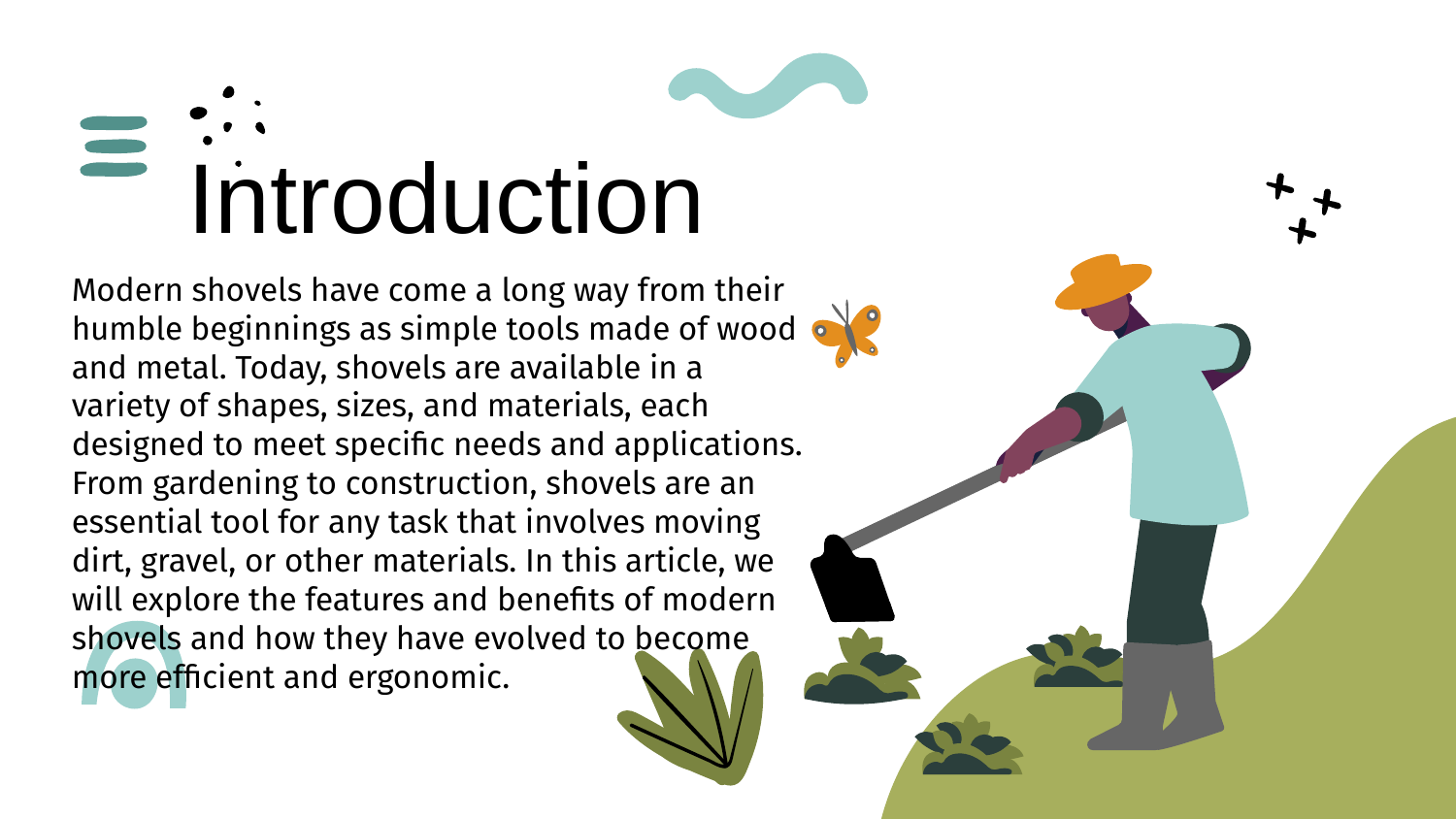

# Introduction

Modern shovels have come a long way from their humble beginnings as simple tools made of wood and metal. Today, shovels are available in a variety of shapes, sizes, and materials, each designed to meet specific needs and applications. From gardening to construction, shovels are an essential tool for any task that involves moving dirt, gravel, or other materials. In this article, we will explore the features and benefits of modern shovels and how they have evolved to become more efficient and ergonomic.